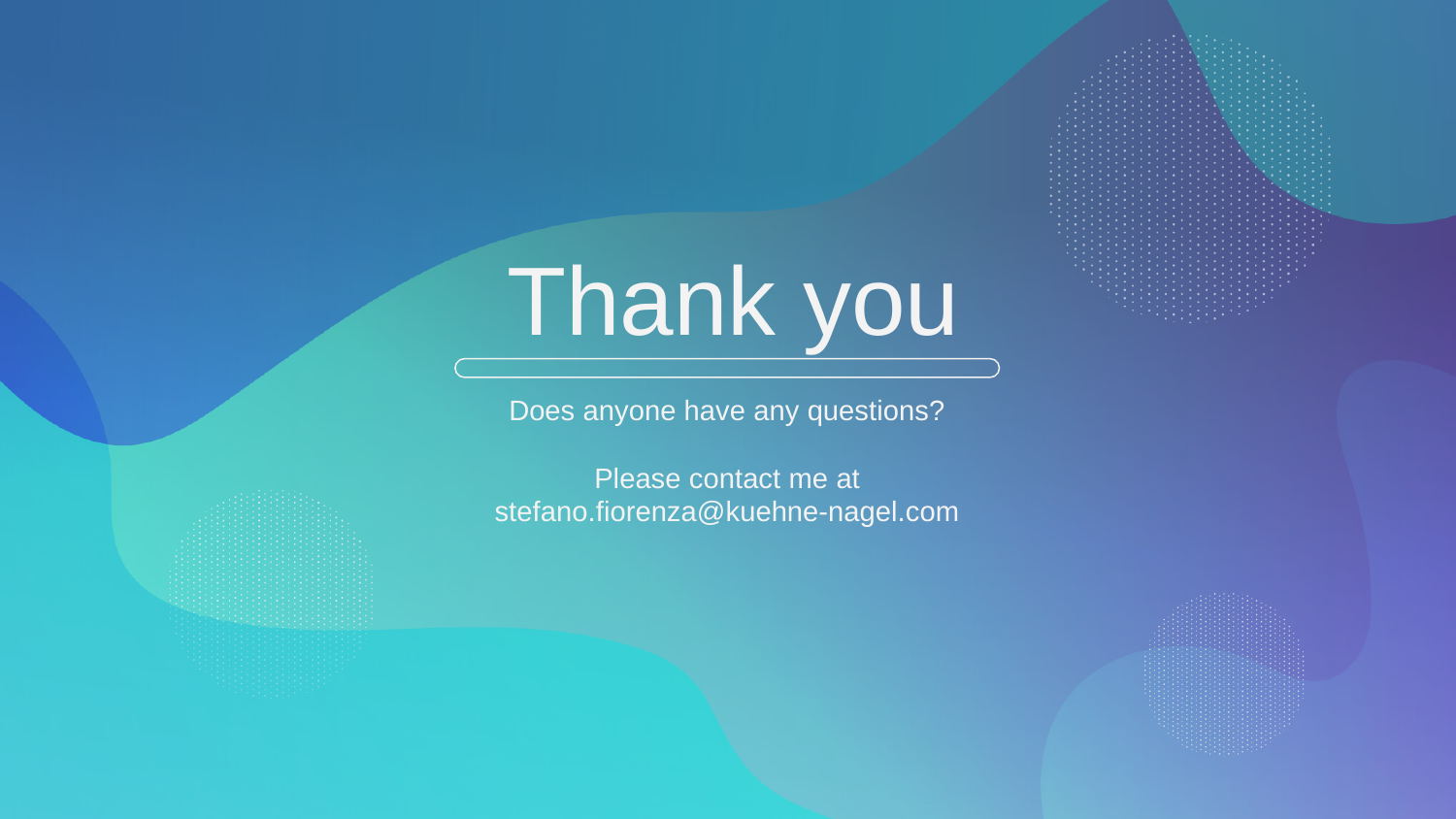

# Thank you

Does anyone have any questions?
Please contact me at
stefano.fiorenza@kuehne-nagel.com